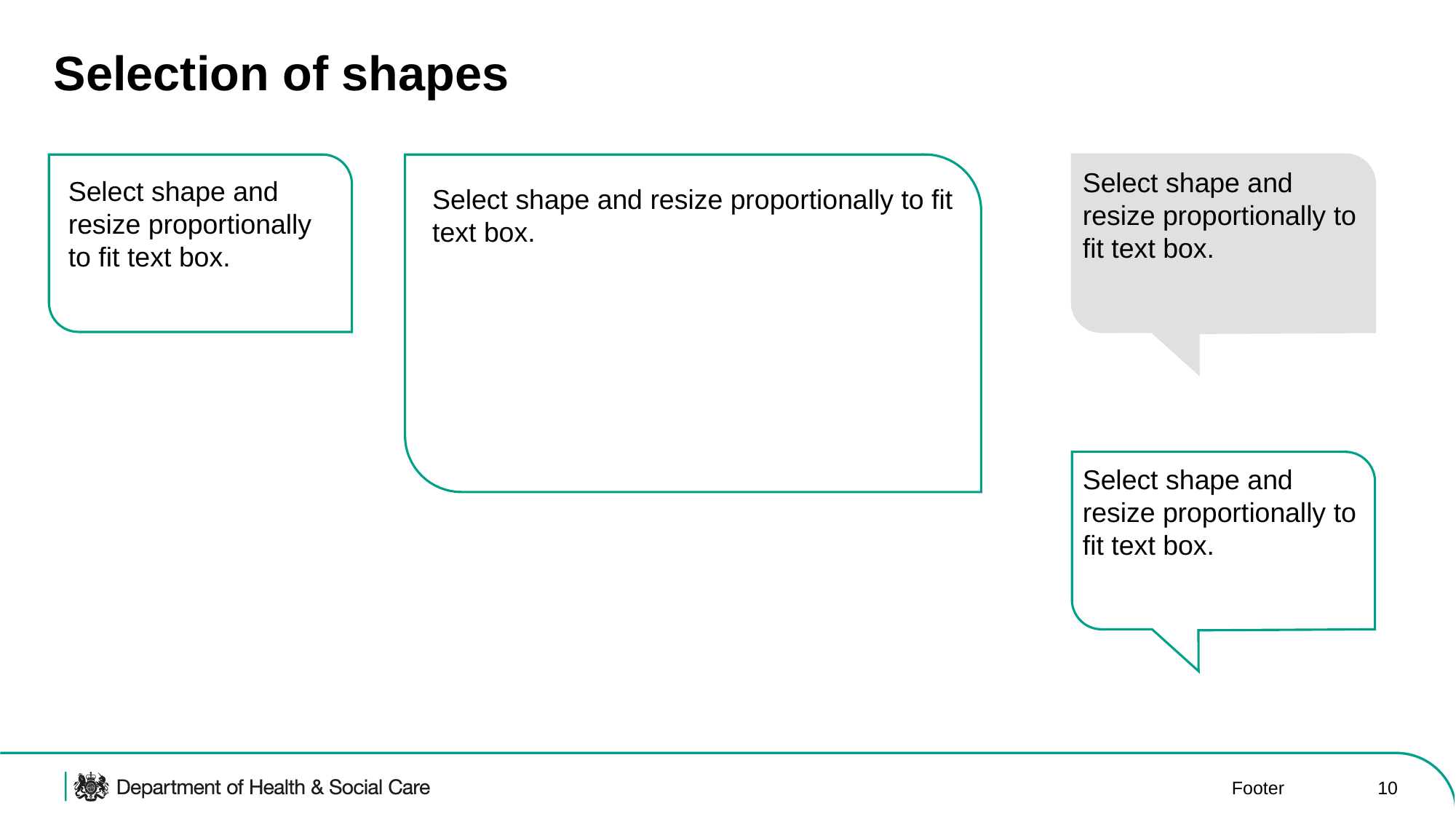

# Selection of shapes
Select shape and resize proportionally to fit text box.
Select shape and resize proportionally to fit text box.
Select shape and resize proportionally to fit text box.
Select shape and resize proportionally to fit text box.
Footer
10